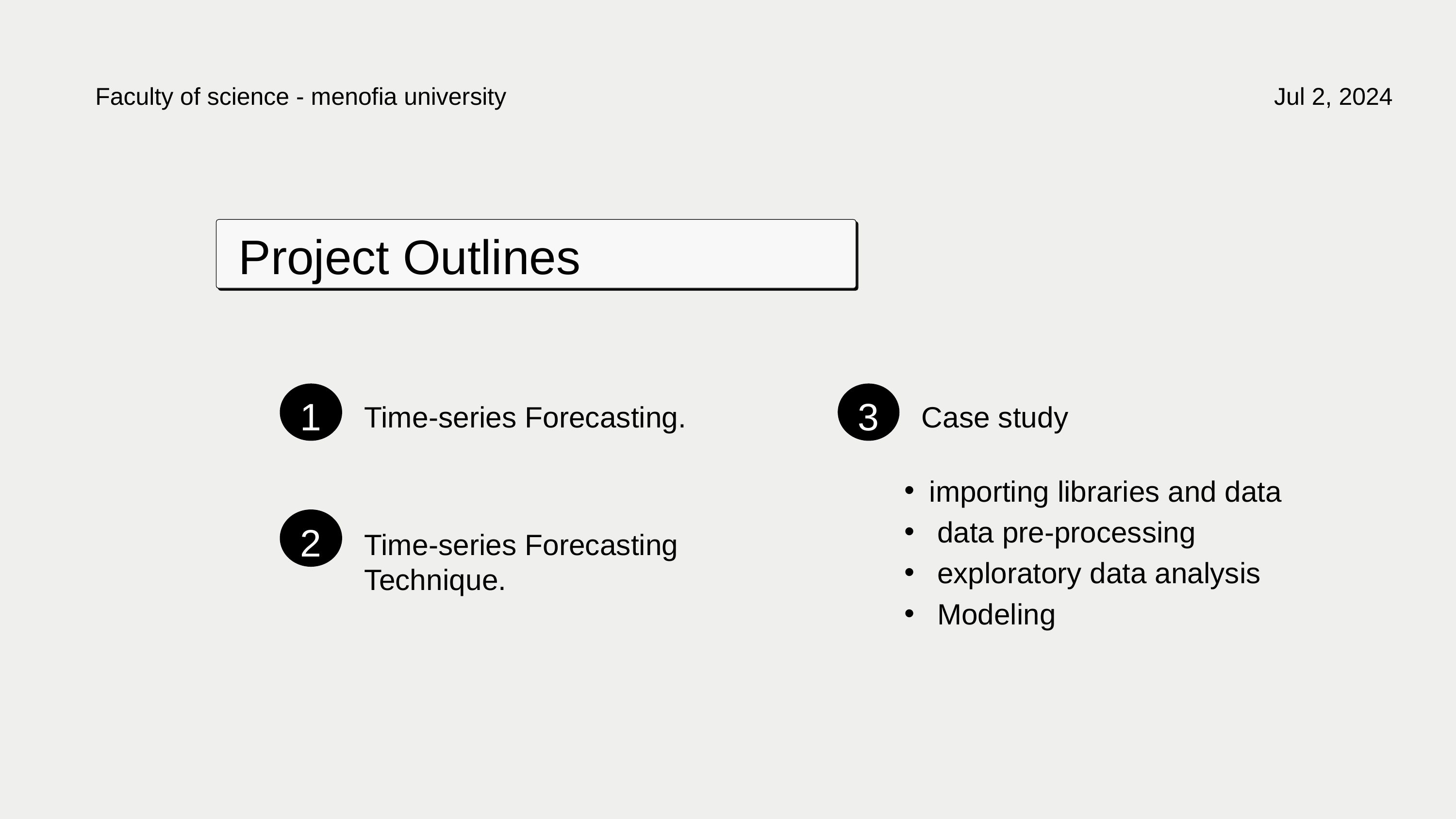

Faculty of science - menofia university
Jul 2, 2024

Project Outlines

1
Time-series Forecasting.

3
Case study

importing libraries and data
 data pre-processing
 exploratory data analysis
 Modeling

2
Time-series Forecasting Technique.